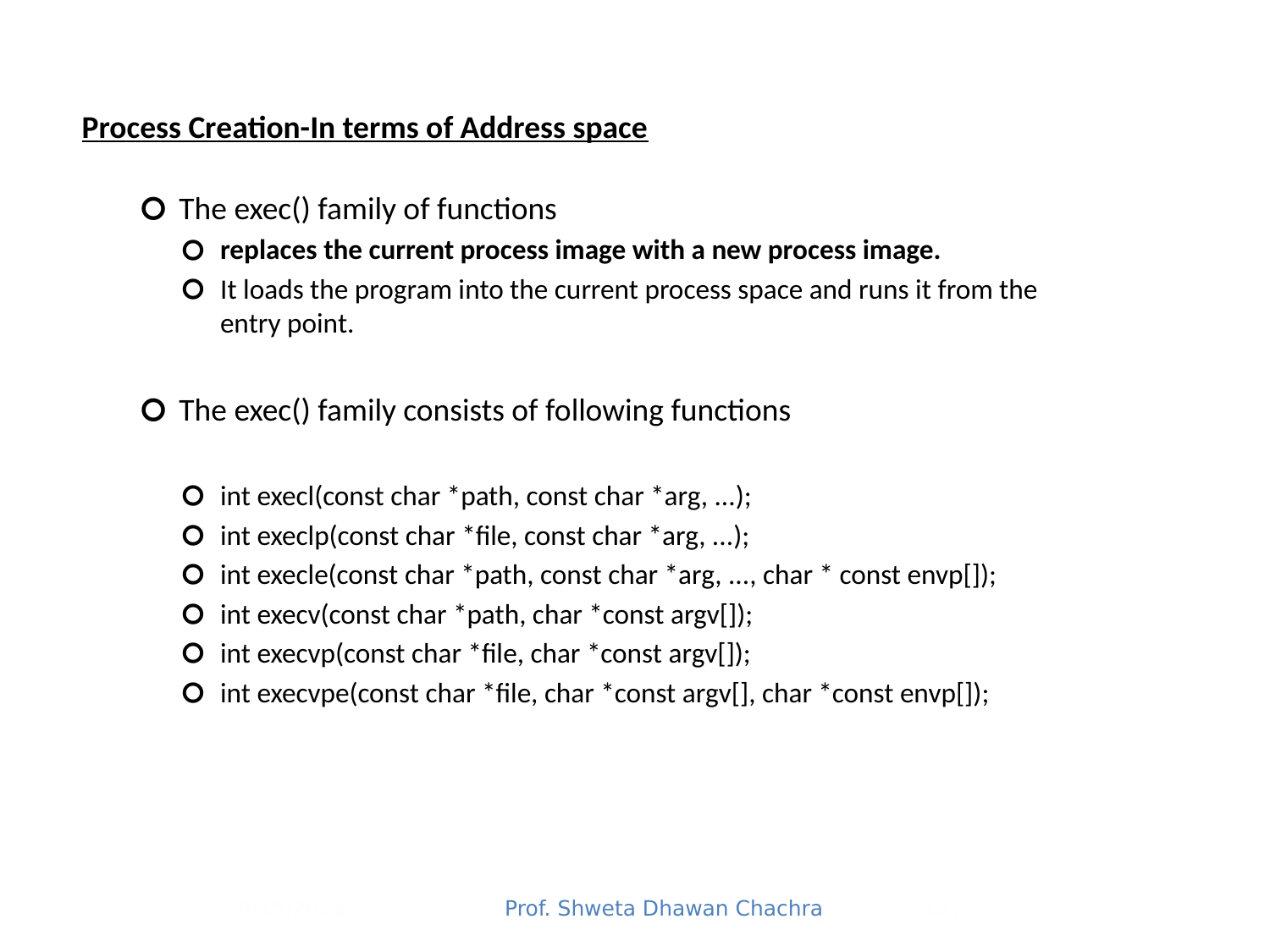

# Process Creation-In terms of Address space

The exec() family of functions
replaces the current process image with a new process image.
It loads the program into the current process space and runs it from the entry point.

The exec() family consists of following functions

int execl(const char *path, const char *arg, ...);
int execlp(const char *file, const char *arg, ...);
int execle(const char *path, const char *arg, ..., char * const envp[]);
int execv(const char *path, char *const argv[]);
int execvp(const char *file, char *const argv[]);
int execvpe(const char *file, char *const argv[], char *const envp[]);

9/15/2022
Prof. Shweta Dhawan Chachra
127